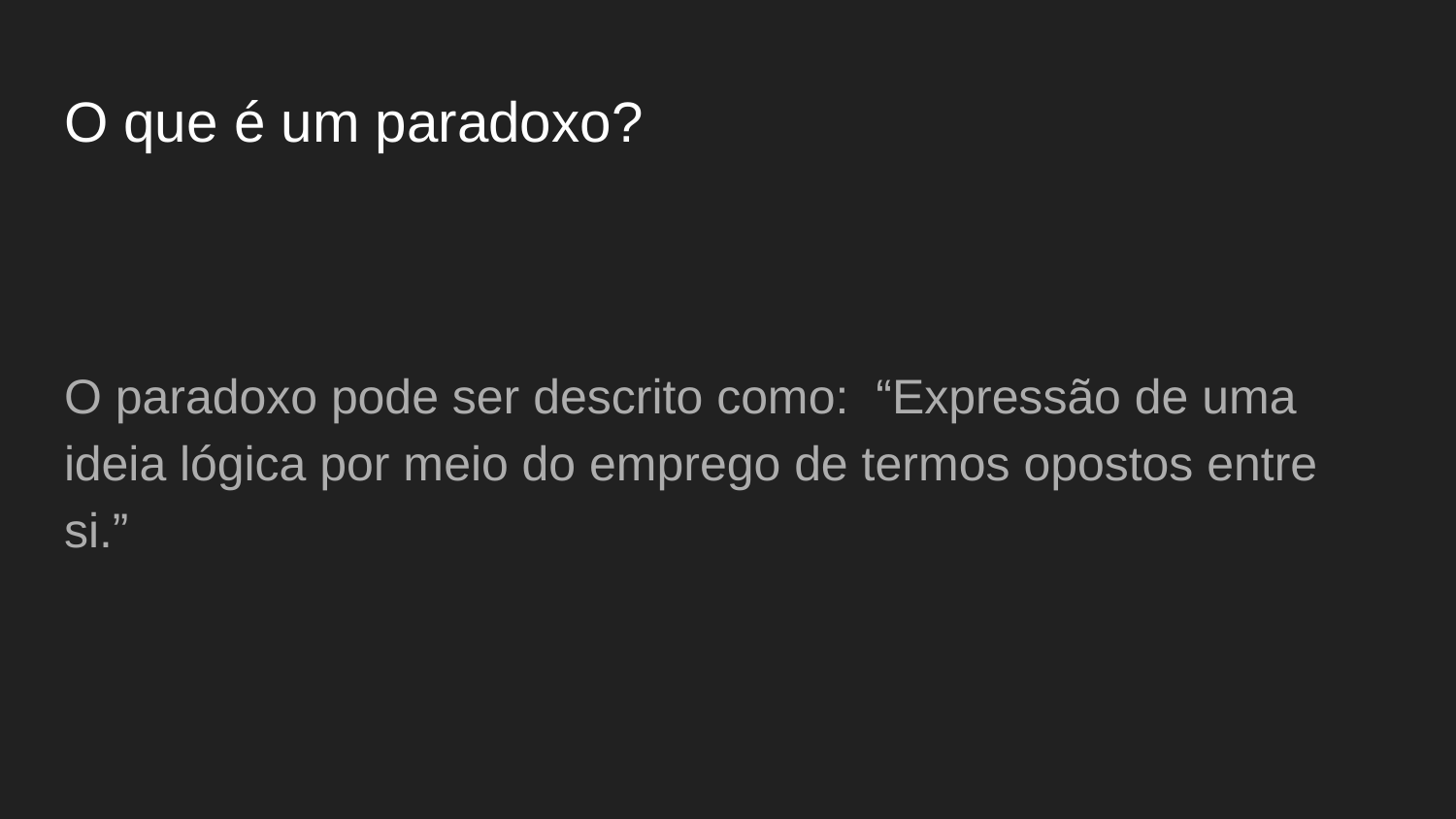

# O que é um paradoxo?

O paradoxo pode ser descrito como:  “Expressão de uma ideia lógica por meio do emprego de termos opostos entre si.”